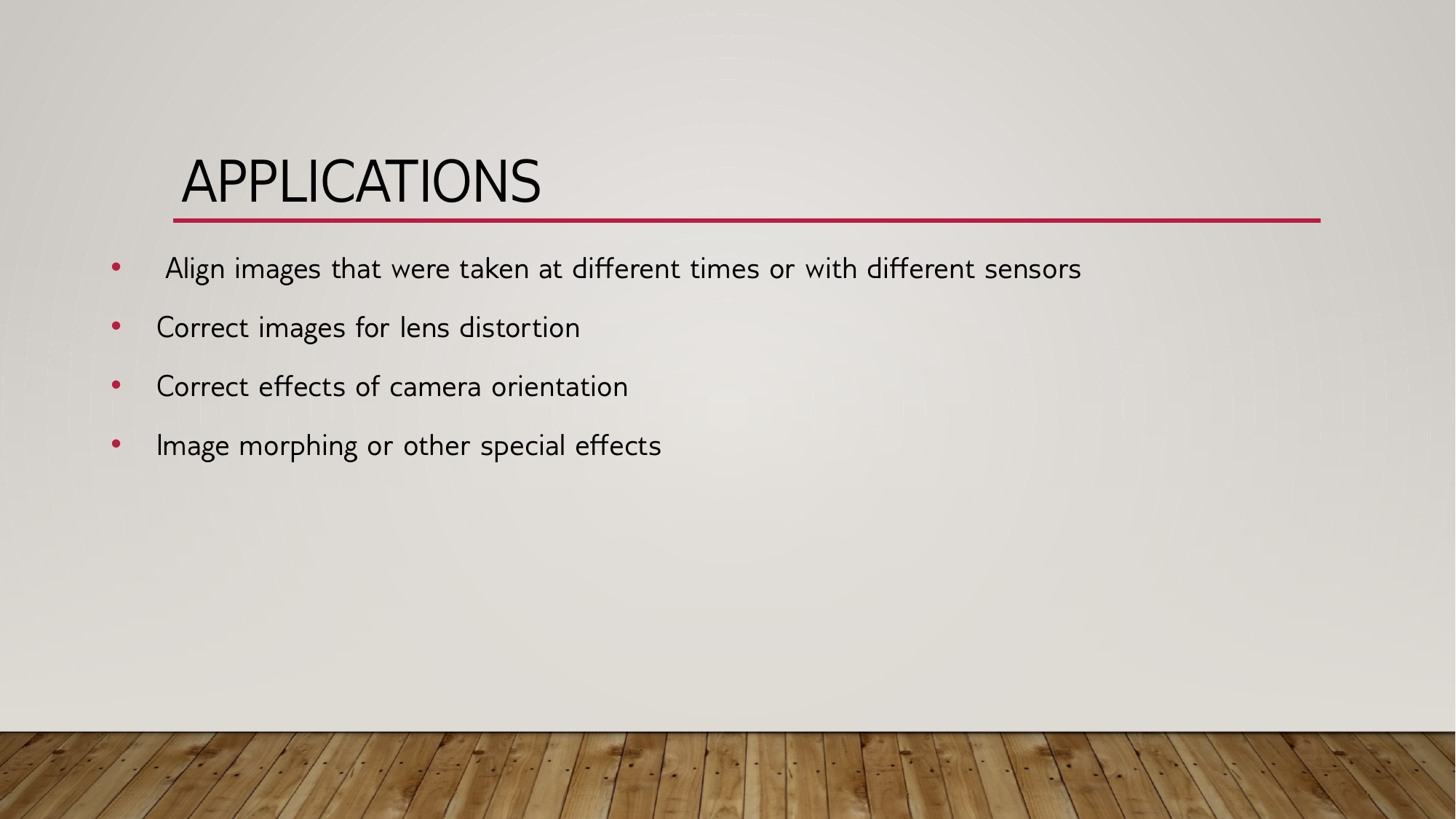

# Applications
   Align images that were taken at different times or with different sensors
  Correct images for lens distortion
  Correct effects of camera orientation
  Image morphing or other special effects